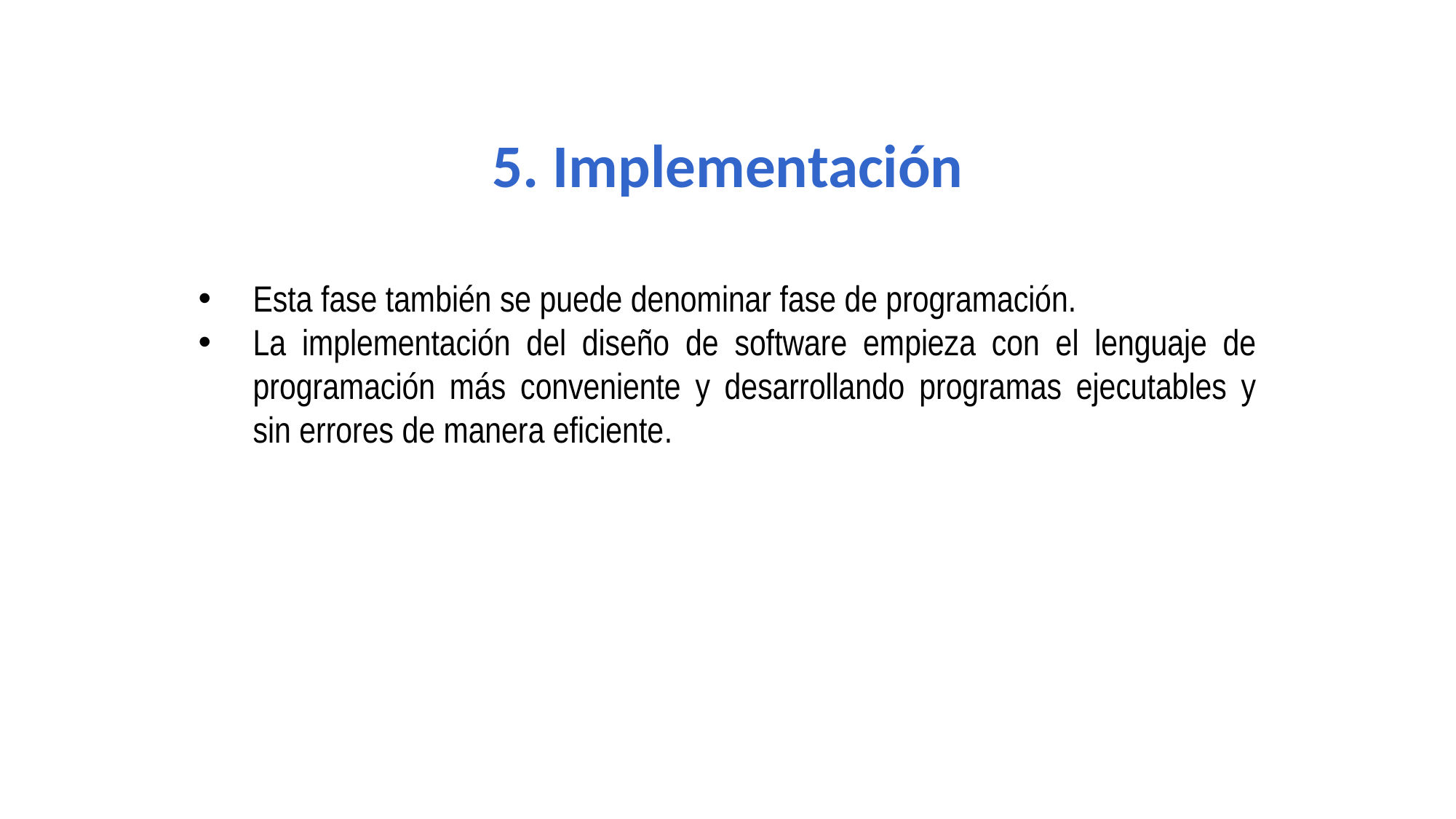

5. Implementación

Esta fase también se puede denominar fase de programación.
La implementación del diseño de software empieza con el lenguaje de programación más conveniente y desarrollando programas ejecutables y sin errores de manera eficiente.